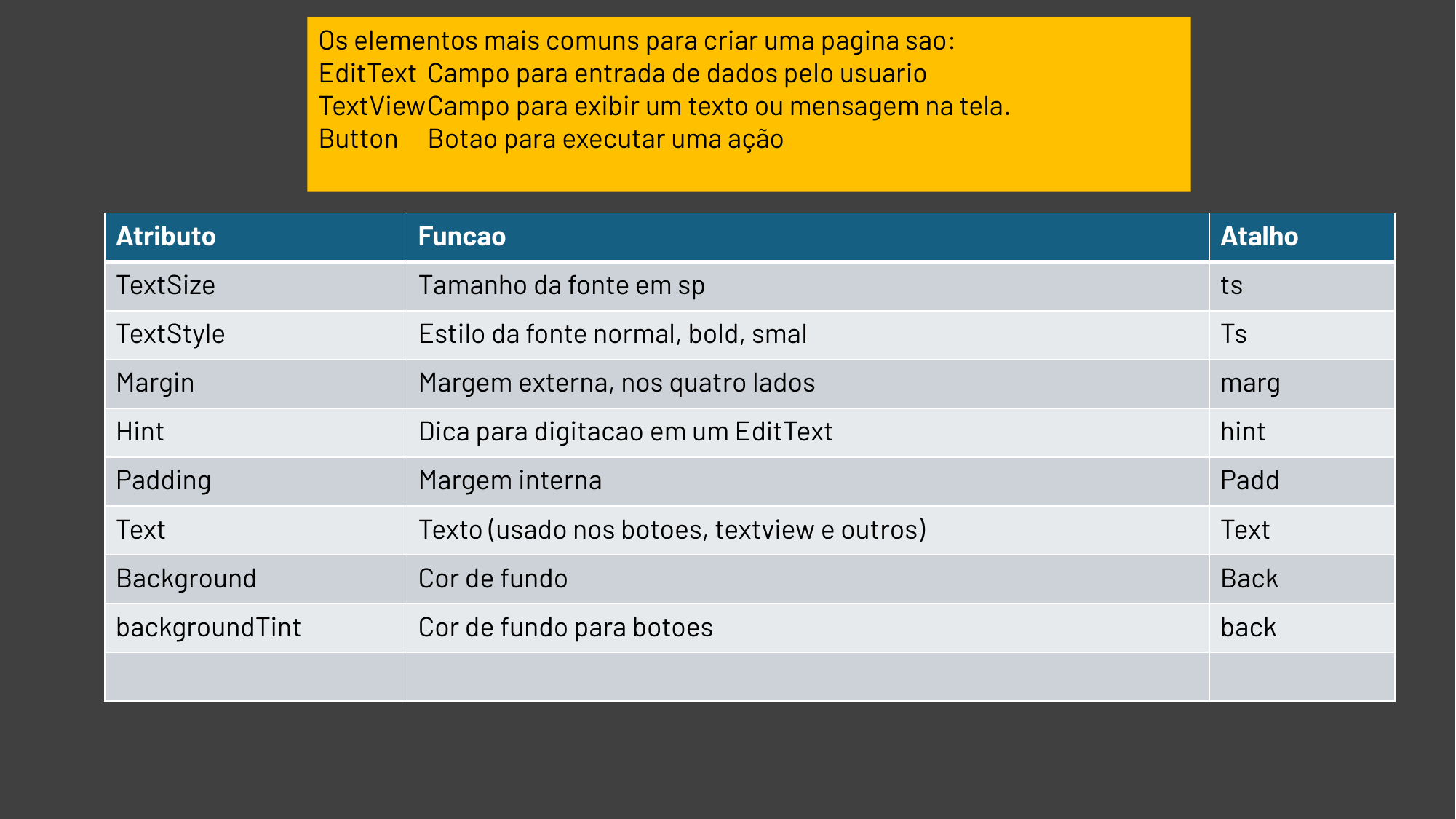

Os elementos mais comuns para criar uma pagina sao:
EditText	Campo para entrada de dados pelo usuario
TextView	Campo para exibir um texto ou mensagem na tela.
Button	Botao para executar uma ação

#
| Atributo | Funcao | Atalho |
| --- | --- | --- |
| TextSize | Tamanho da fonte em sp | ts |
| TextStyle | Estilo da fonte normal, bold, smal | Ts |
| Margin | Margem externa, nos quatro lados | marg |
| Hint | Dica para digitacao em um EditText | hint |
| Padding | Margem interna | Padd |
| Text | Texto (usado nos botoes, textview e outros) | Text |
| Background | Cor de fundo | Back |
| backgroundTint | Cor de fundo para botoes | back |
|  |  |  |